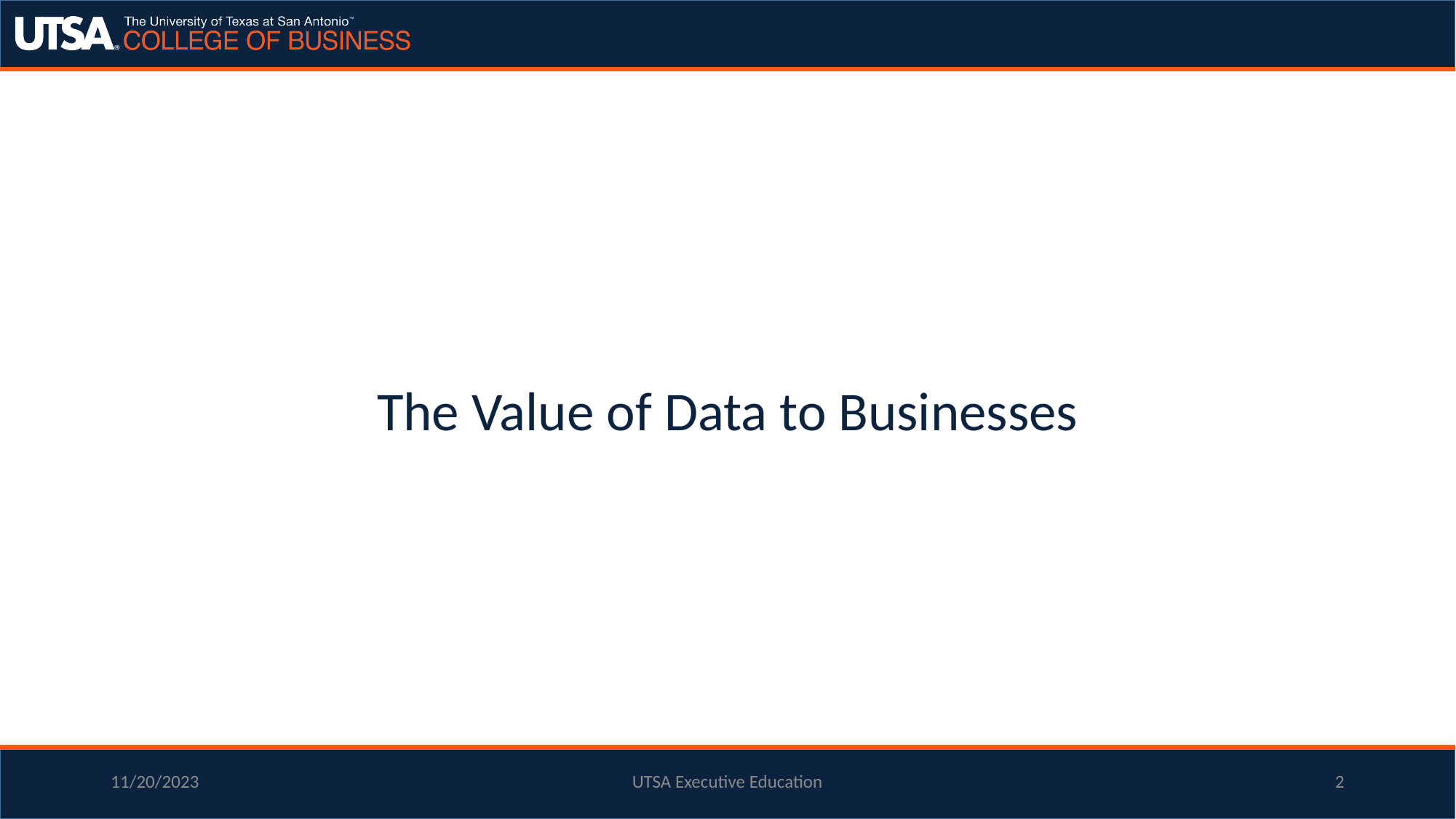

The Value of Data to Businesses
11/20/2023
UTSA Executive Education
2